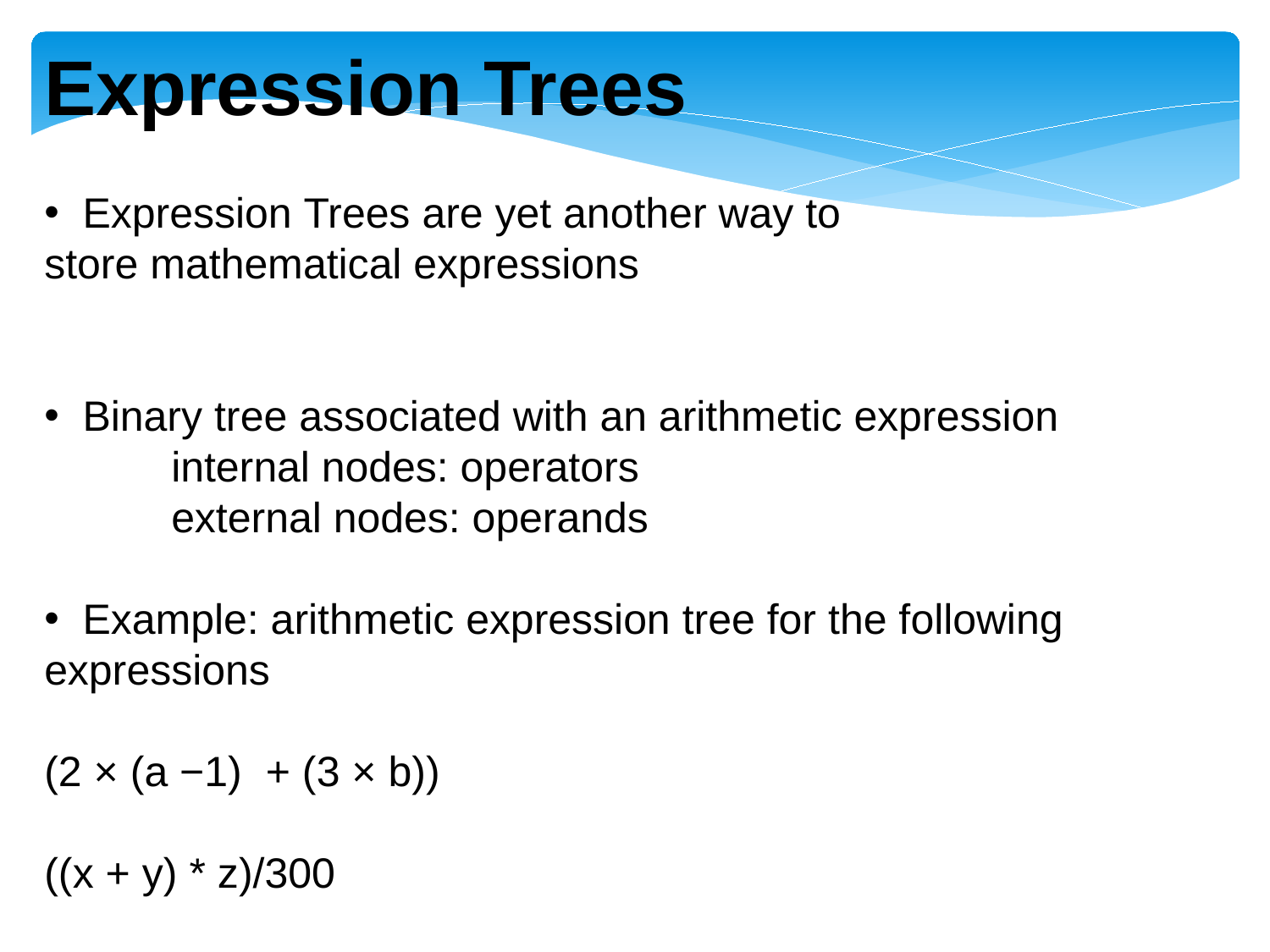

Expression Trees

  Expression Trees are yet another way to store mathematical expressions

  Binary tree associated with an arithmetic expression
 	internal nodes: operators
	external nodes: operands

  Example: arithmetic expression tree for the following expressions

(2 × (a −1)  + (3 × b))

((x + y) * z)/300